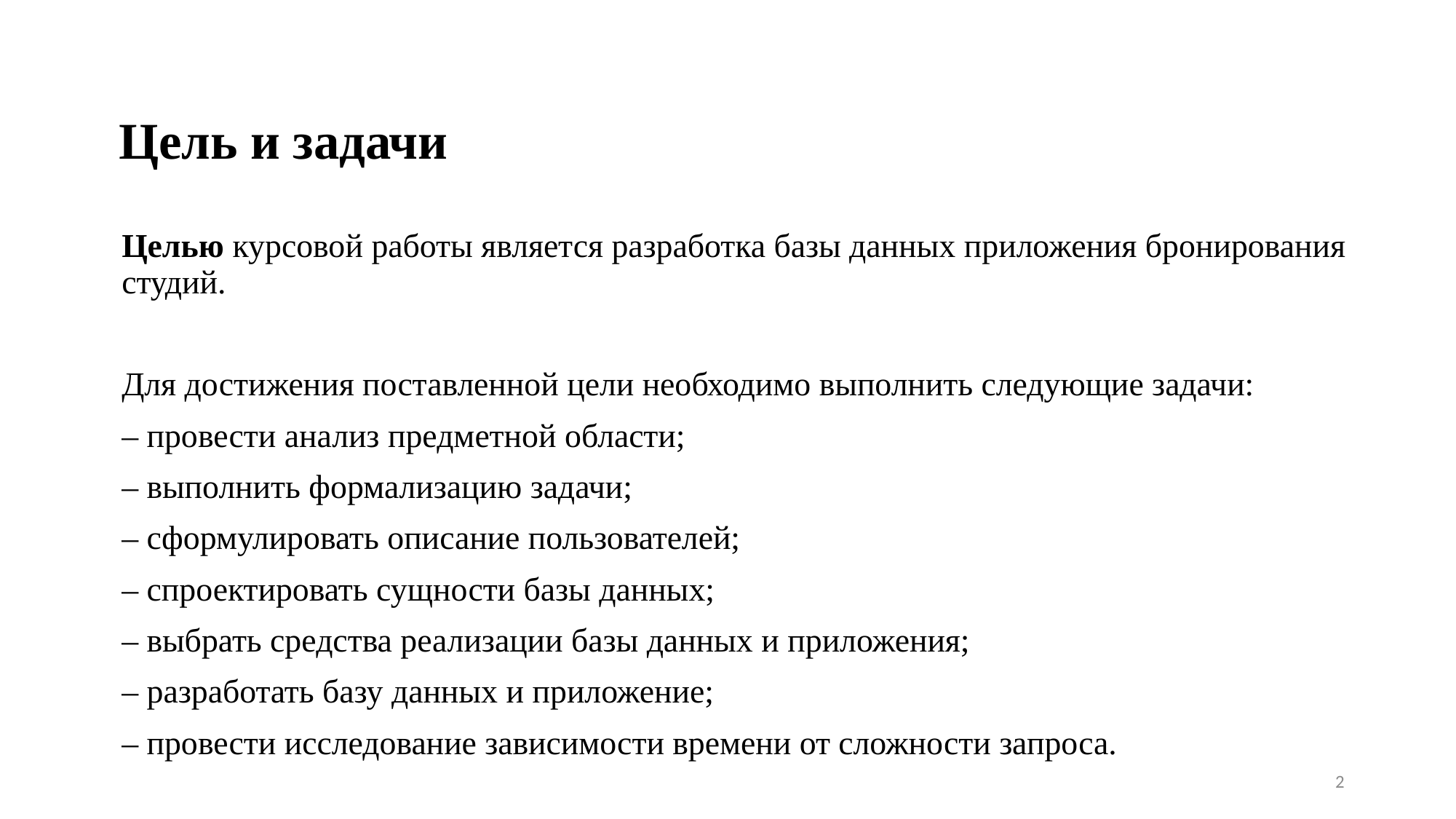

Цель и задачи
Целью курсовой работы является разработка базы данных приложения бронирования студий.

Для достижения поставленной цели необходимо выполнить следующие задачи:
– провести анализ предметной области;
– выполнить формализацию задачи;
– сформулировать описание пользователей;
– спроектировать сущности базы данных;
– выбрать средства реализации базы данных и приложения;
– разработать базу данных и приложение;
– провести исследование зависимости времени от сложности запроса.

2